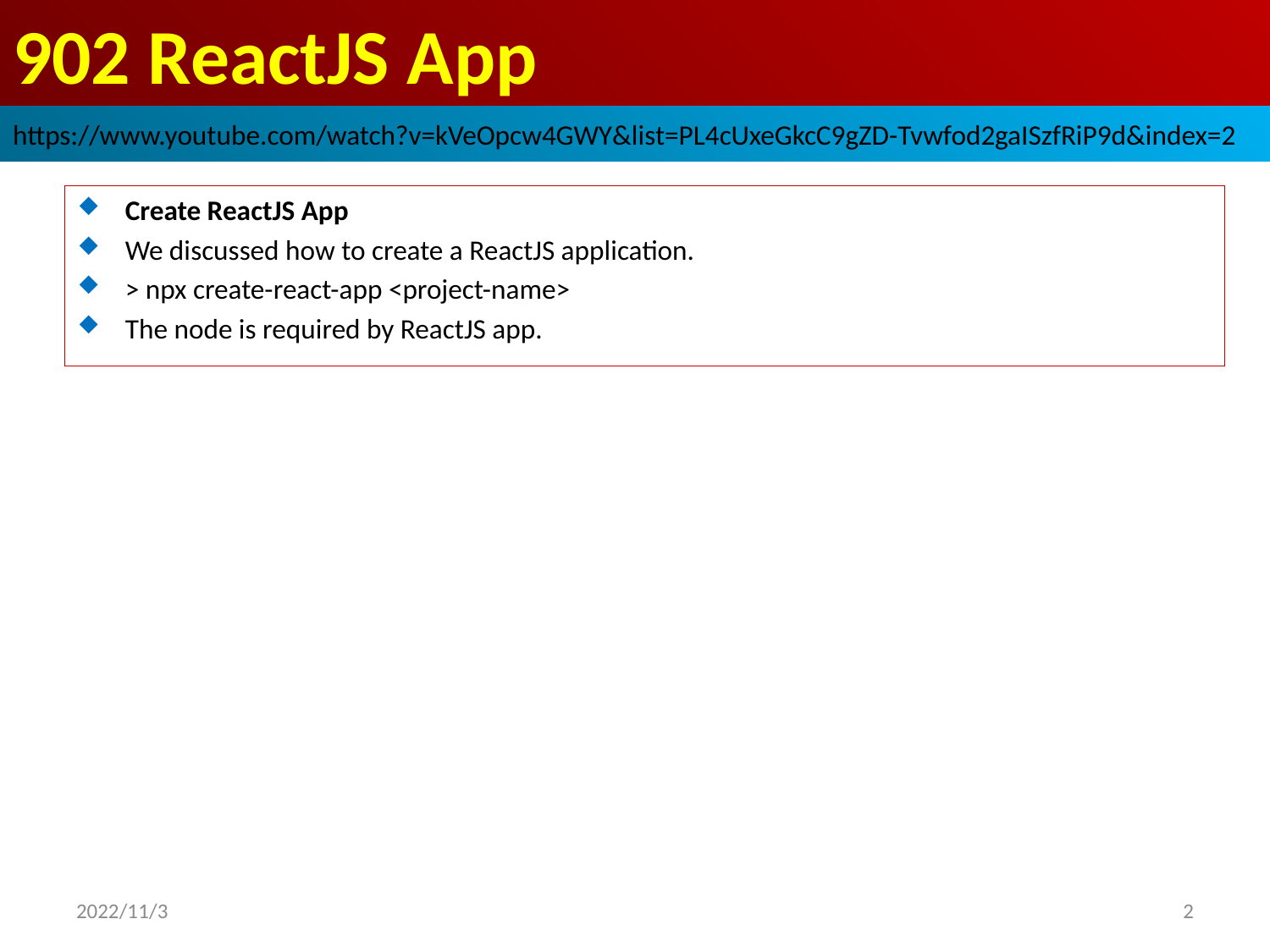

# 902 ReactJS App
https://www.youtube.com/watch?v=kVeOpcw4GWY&list=PL4cUxeGkcC9gZD-Tvwfod2gaISzfRiP9d&index=2
Create ReactJS App
We discussed how to create a ReactJS application.
> npx create-react-app <project-name>
The node is required by ReactJS app.
2022/11/3
2